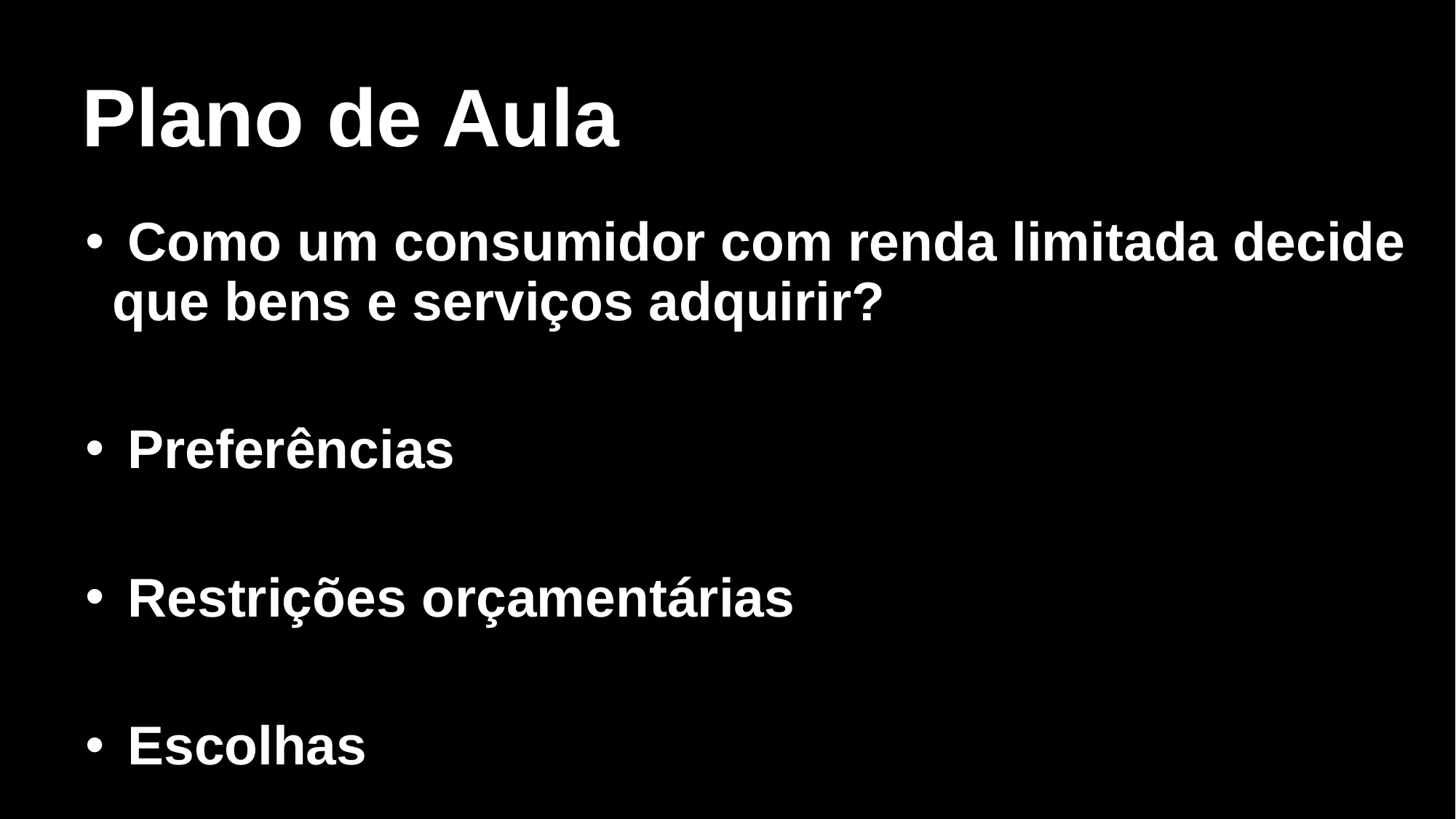

# Plano de Aula
 Como um consumidor com renda limitada decide que bens e serviços adquirir?

 Preferências

 Restrições orçamentárias

 Escolhas